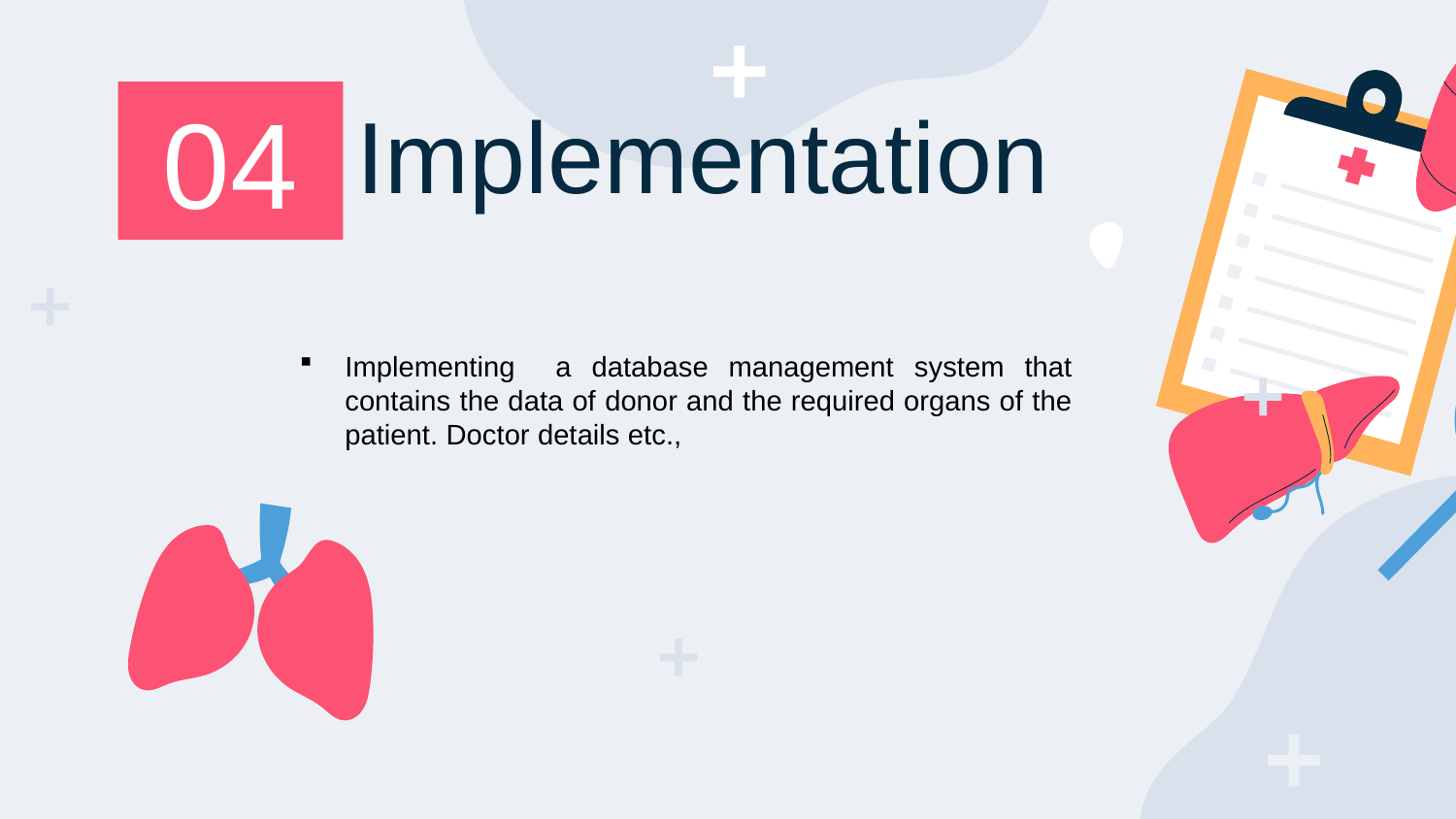

# Implementation
04
Implementing  a database management system that contains the data of donor and the required organs of the patient. Doctor details etc.,